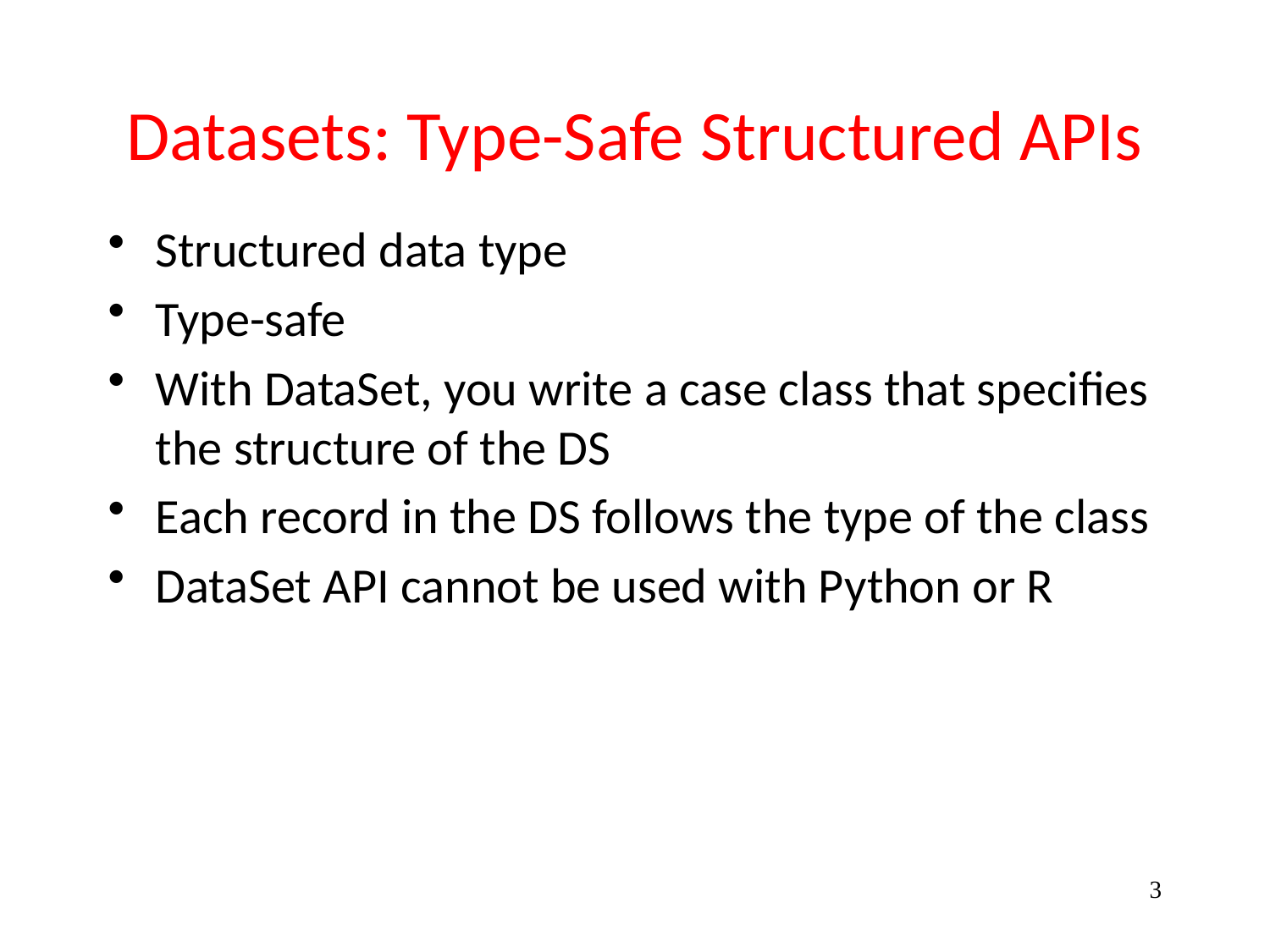

# Datasets: Type-Safe Structured APIs
Structured data type
Type-safe
With DataSet, you write a case class that specifies the structure of the DS
Each record in the DS follows the type of the class
DataSet API cannot be used with Python or R

3